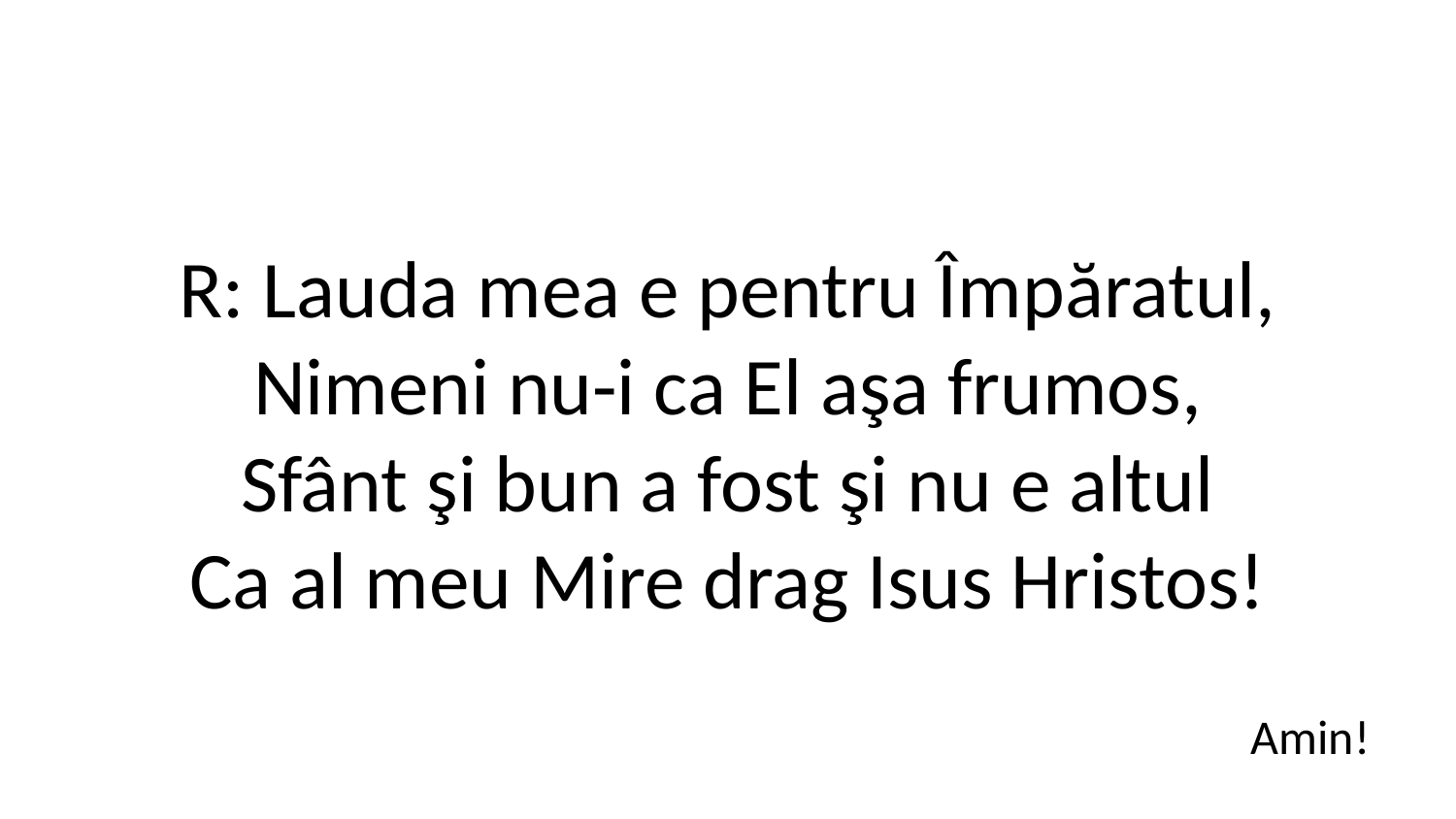

R: Lauda mea e pentru Împăratul,
Nimeni nu-i ca El aşa frumos,
Sfânt şi bun a fost şi nu e altul
Ca al meu Mire drag Isus Hristos!

Amin!